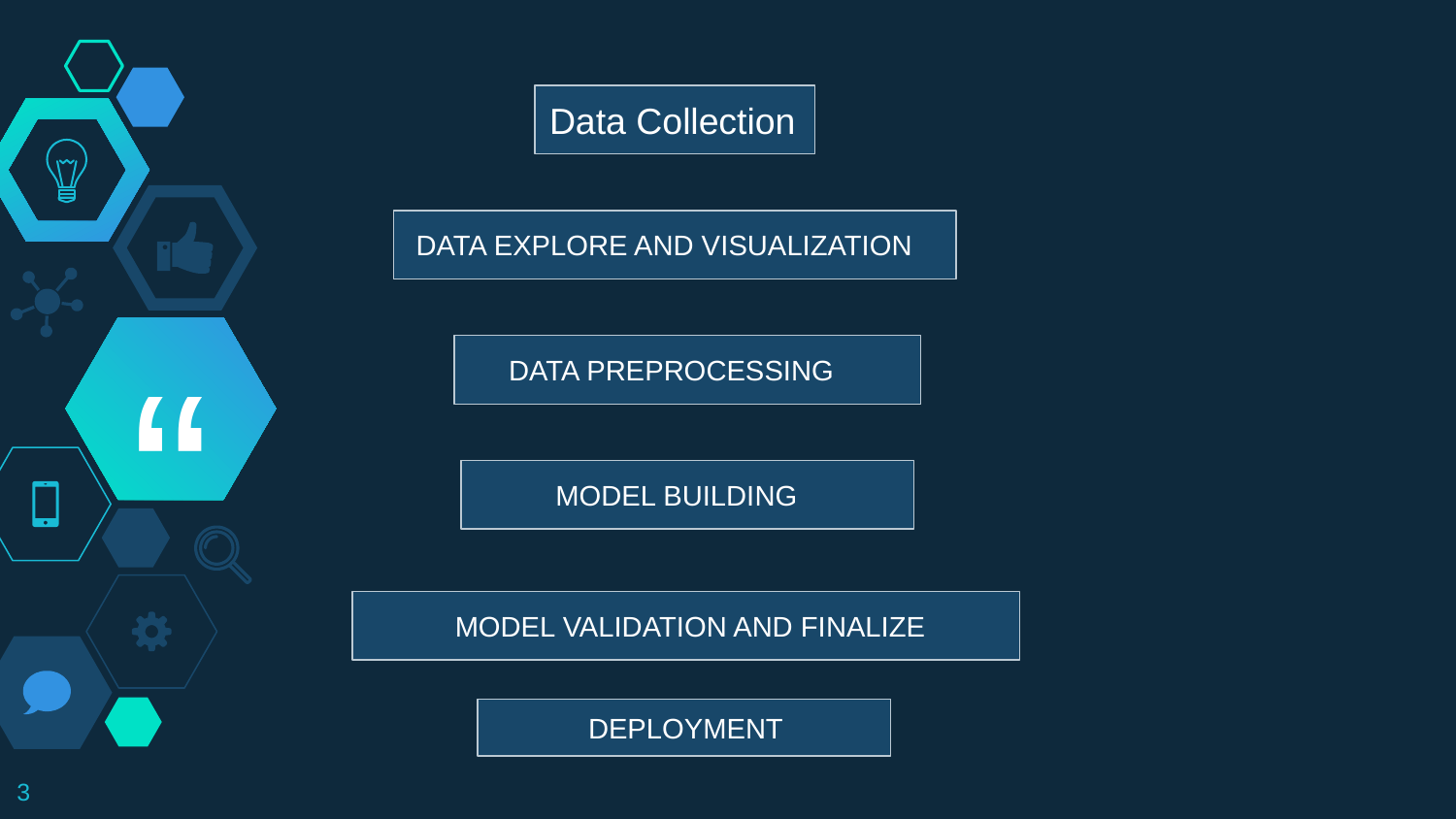

Data Collection
 DATA EXPLORE AND VISUALIZATION
     DATA PREPROCESSING
          MODEL BUILDING
           MODEL VALIDATION AND FINALIZE
            DEPLOYMENT
3